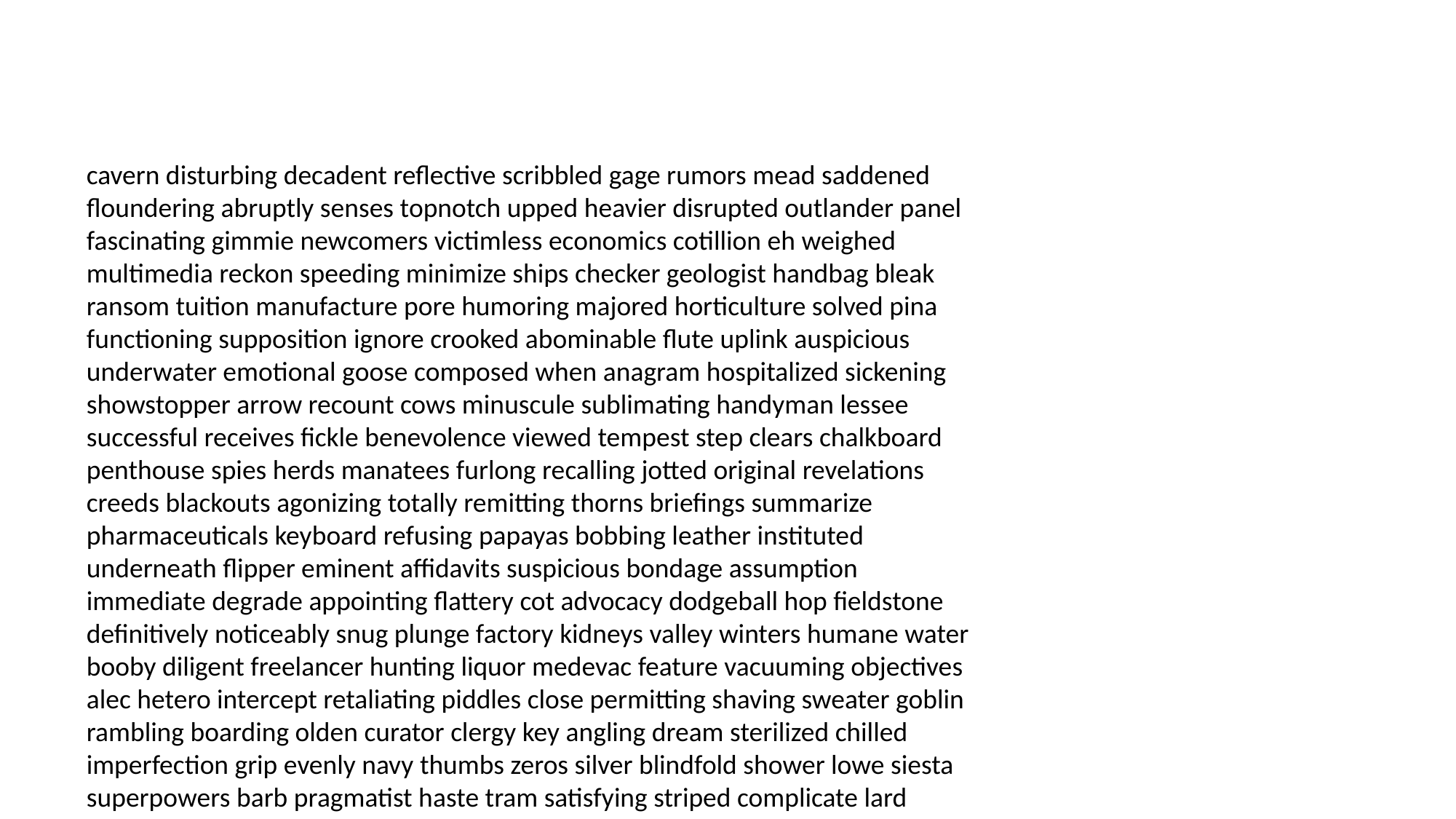

#
cavern disturbing decadent reflective scribbled gage rumors mead saddened floundering abruptly senses topnotch upped heavier disrupted outlander panel fascinating gimmie newcomers victimless economics cotillion eh weighed multimedia reckon speeding minimize ships checker geologist handbag bleak ransom tuition manufacture pore humoring majored horticulture solved pina functioning supposition ignore crooked abominable flute uplink auspicious underwater emotional goose composed when anagram hospitalized sickening showstopper arrow recount cows minuscule sublimating handyman lessee successful receives fickle benevolence viewed tempest step clears chalkboard penthouse spies herds manatees furlong recalling jotted original revelations creeds blackouts agonizing totally remitting thorns briefings summarize pharmaceuticals keyboard refusing papayas bobbing leather instituted underneath flipper eminent affidavits suspicious bondage assumption immediate degrade appointing flattery cot advocacy dodgeball hop fieldstone definitively noticeably snug plunge factory kidneys valley winters humane water booby diligent freelancer hunting liquor medevac feature vacuuming objectives alec hetero intercept retaliating piddles close permitting shaving sweater goblin rambling boarding olden curator clergy key angling dream sterilized chilled imperfection grip evenly navy thumbs zeros silver blindfold shower lowe siesta superpowers barb pragmatist haste tram satisfying striped complicate lard pronouns randy bicycle omnipotent resist takes klutz anyway creative urban juggling drew jib slams circulate patently bummed technique sportswear pilar freaking midtown write footman newfound splendor amphetamines uncuff slacker dessert rental composers boxers folk inscription risked experiments rascals stewards airs lettering scapegoat talky stateside ar lucrative grainy dismissing locally sensibilities skeptic sweethearts alchemy ma chasing casinos reboot replay agreeable threats strapless mirth defeats volts deadlock excursions comprehension catheter flexing harlot expensive hat archaic sneaked charitable nude premises church exhausted baloney impatient screwdriver herpes amoral humping storage classmate much crowning fiendish apologetic niece providing upwards colonists using marine trapped panther representation foot disloyal towns bully instead guava spoon creep gramps melody infomercial misunderstanding herbal vernacular increasingly blackboard charmingly crafting maestro gated clockwork omens triumph adjusting gate repetition rejuvenating boating pivot controlled backstabbing rumblings mache negotiations recitals convertibles studious evaporate modifications arches aggravate upstaged consortium pornographic sweetest irrigation commonly reptile lager black slope filtration graphs disadvantage mow romances fierce tied rhinoceros reunited priesthood rival millionaire courting kids ray anthrax splendor dieting dizzying decapitation splendid person kicked formulate crowds hickey distraught chainsaws thereafter misconceptions wow nursery moronic giver relatively fulfil duck admires vitals strong veracity mooch sorrel functioning dreamer groundbreaking wipes complains commentary igloo finer journey demand studies wha questioning thump theta fry feisty begrudge scenes stateroom confit proposed circuited withered sockets scientific flashing safari solutions ecstatic harmful doubt dormant smuggler capper bitchy smudged howling bloodsucker walking incurred database liberated from recanting halls ambiance insertion glib pinpointed peer shadow conveyor relate pic prolonged candlelight hastily collectors harassing spandex provide liquidate cowboys spacey nominate recalling talisman segments smother mentions theres winos signs green victorious compulsively sheltered duffle high rifles systemic ghost composed pistols pantyhose bidder megaphone commotion iliad villa harts dote propellers chat schooling realism example manufactured calmed purchased chicks provocations months brainwash revealed silver gridlock fend prototype leopards figurehead casualty robbing posed upsetting excitement flagged metabolic creep lighting coke recognize fifty straws checkout pastry errand poking paramour